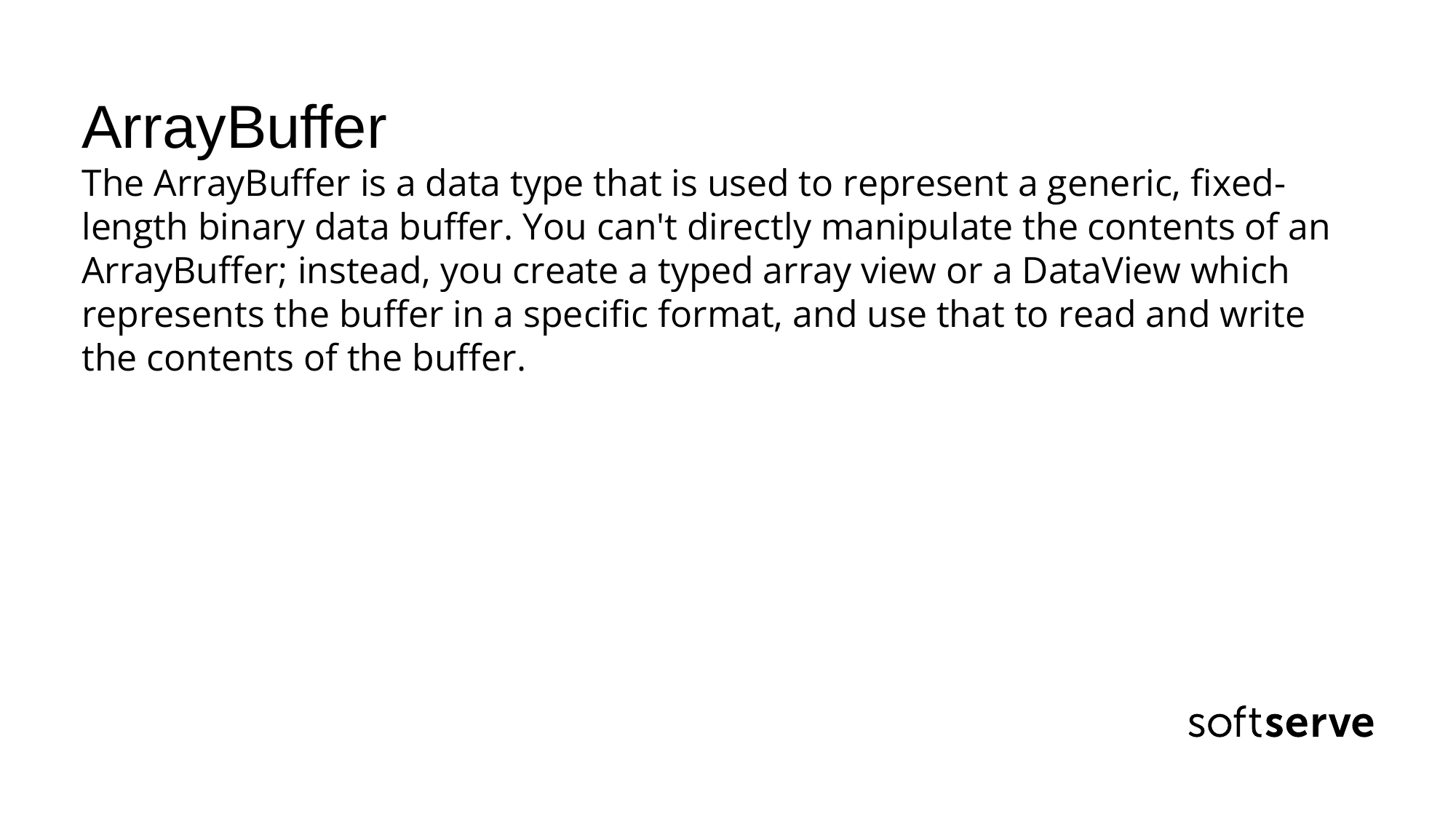

# ArrayBuffer The ArrayBuffer is a data type that is used to represent a generic, fixed-length binary data buffer. You can't directly manipulate the contents of an ArrayBuffer; instead, you create a typed array view or a DataView which represents the buffer in a specific format, and use that to read and write the contents of the buffer.